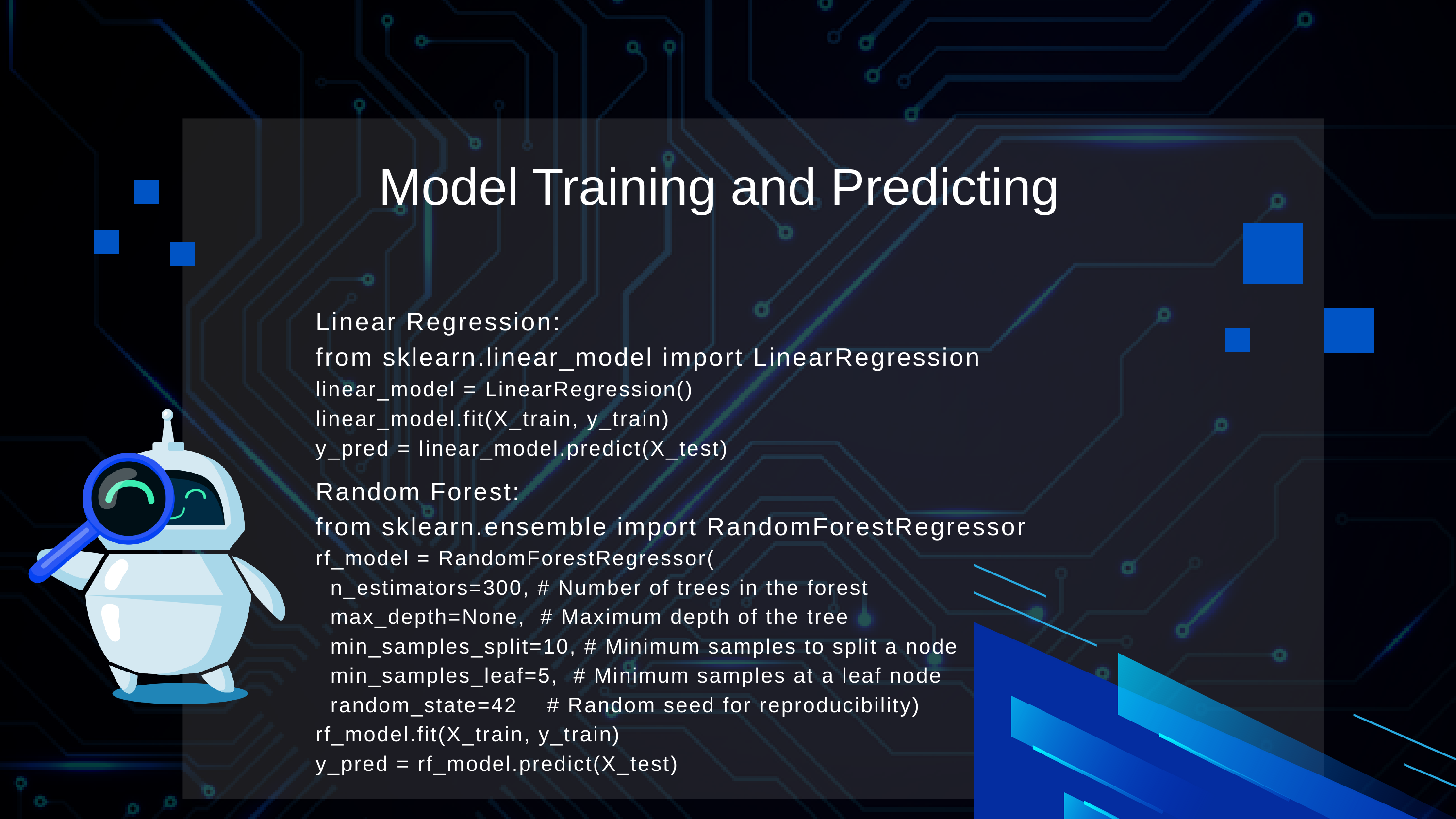

Model Training and Predicting

Linear Regression:
from sklearn.linear_model import LinearRegression
linear_model = LinearRegression()
linear_model.fit(X_train, y_train)
y_pred = linear_model.predict(X_test)

Random Forest:
from sklearn.ensemble import RandomForestRegressor
rf_model = RandomForestRegressor(
  n_estimators=300, # Number of trees in the forest
  max_depth=None,  # Maximum depth of the tree
  min_samples_split=10, # Minimum samples to split a node
  min_samples_leaf=5,  # Minimum samples at a leaf node
  random_state=42    # Random seed for reproducibility)
rf_model.fit(X_train, y_train)
y_pred = rf_model.predict(X_test)